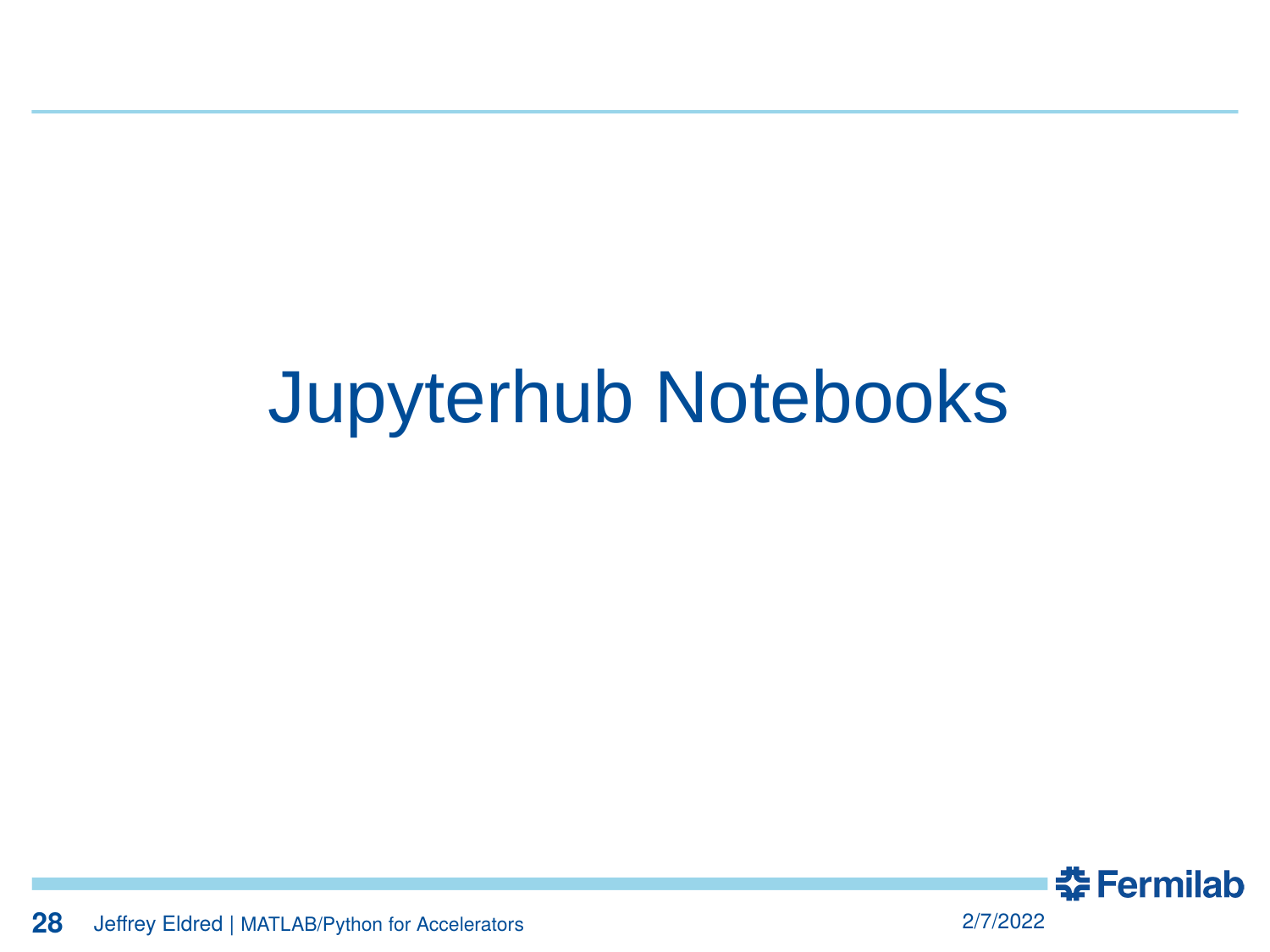

28
28
Jupyterhub Notebooks

28
2/7/2022
Jeffrey Eldred | MATLAB/Python for Accelerators